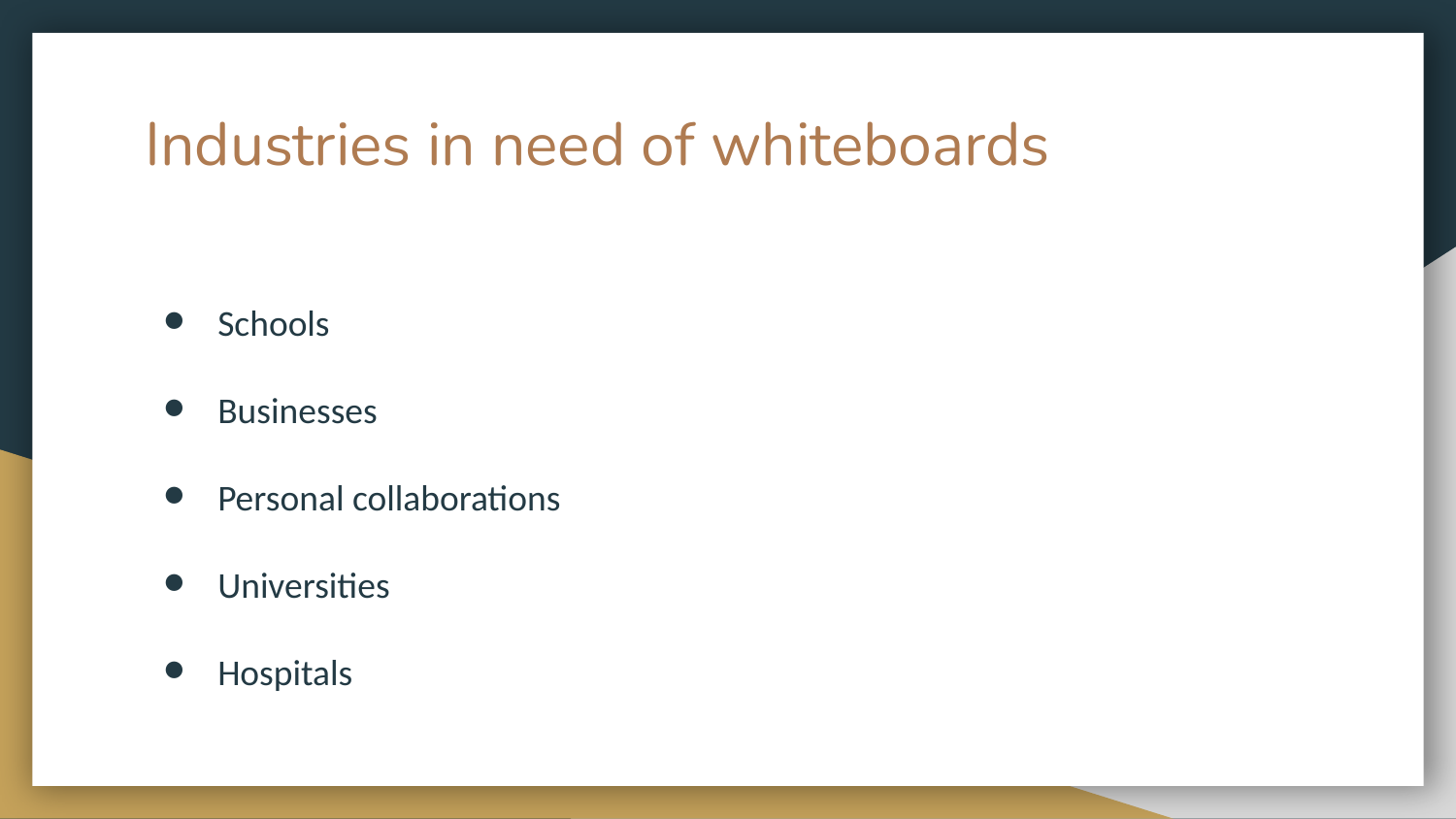

# Industries in need of whiteboards
Schools
Businesses
Personal collaborations
Universities
Hospitals